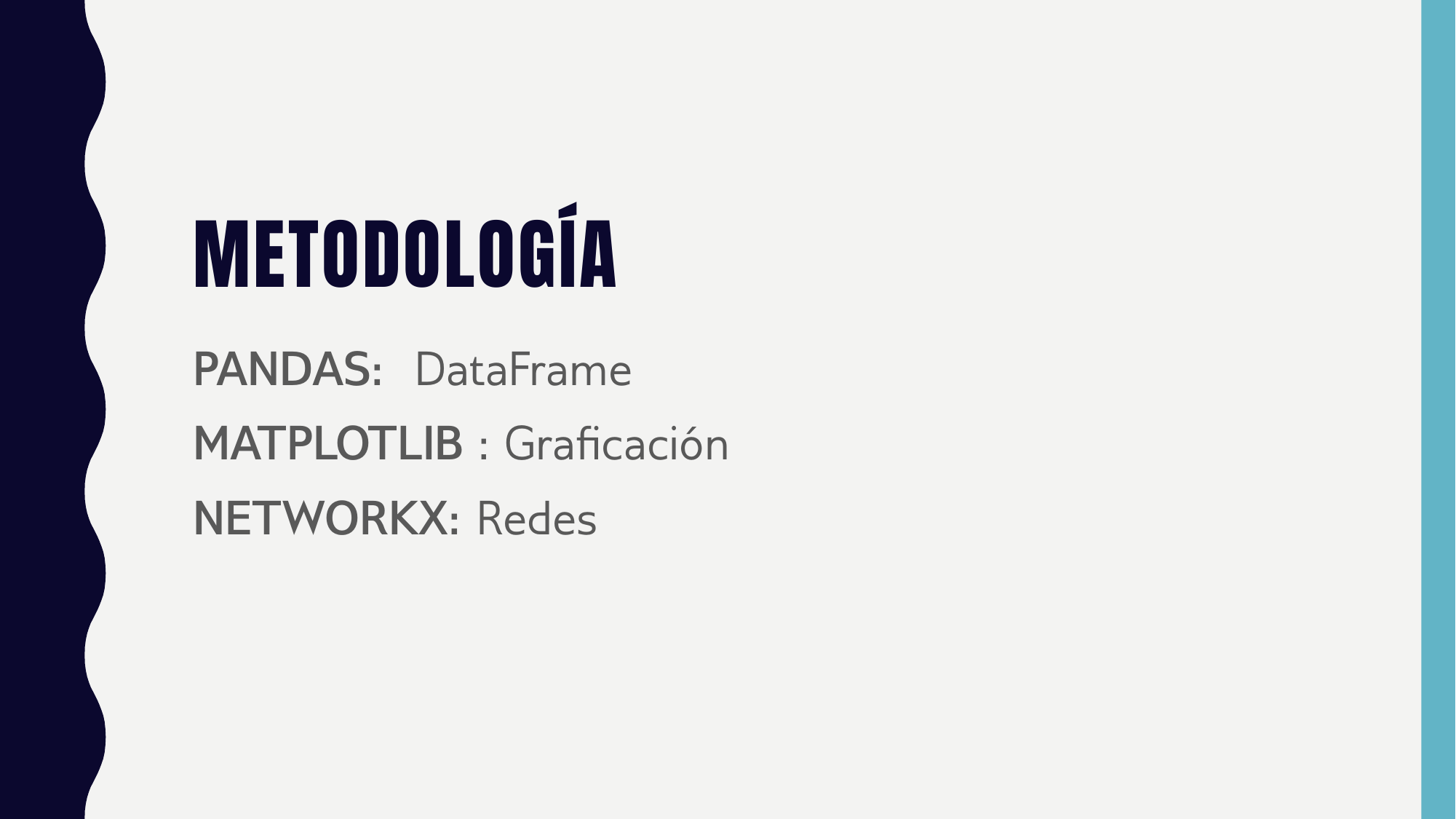

# Metodología
PANDAS:  DataFrame
MATPLOTLIB : Graficación
NETWORKX: Redes